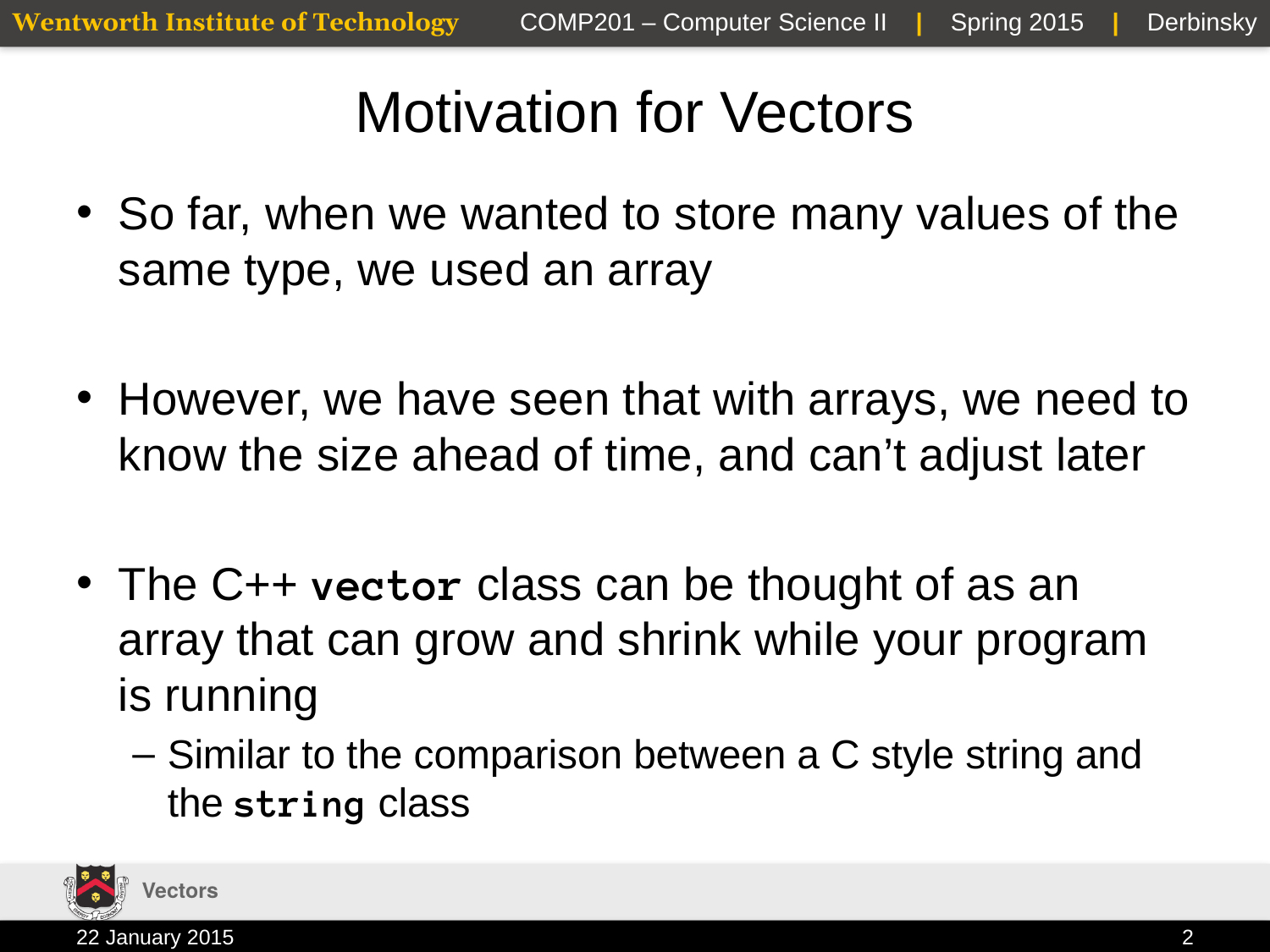

# Motivation for Vectors
So far, when we wanted to store many values of the same type, we used an array

However, we have seen that with arrays, we need to know the size ahead of time, and can’t adjust later

The C++ vector class can be thought of as an array that can grow and shrink while your program is running
Similar to the comparison between a C style string and the string class
Vectors
22 January 2015
2